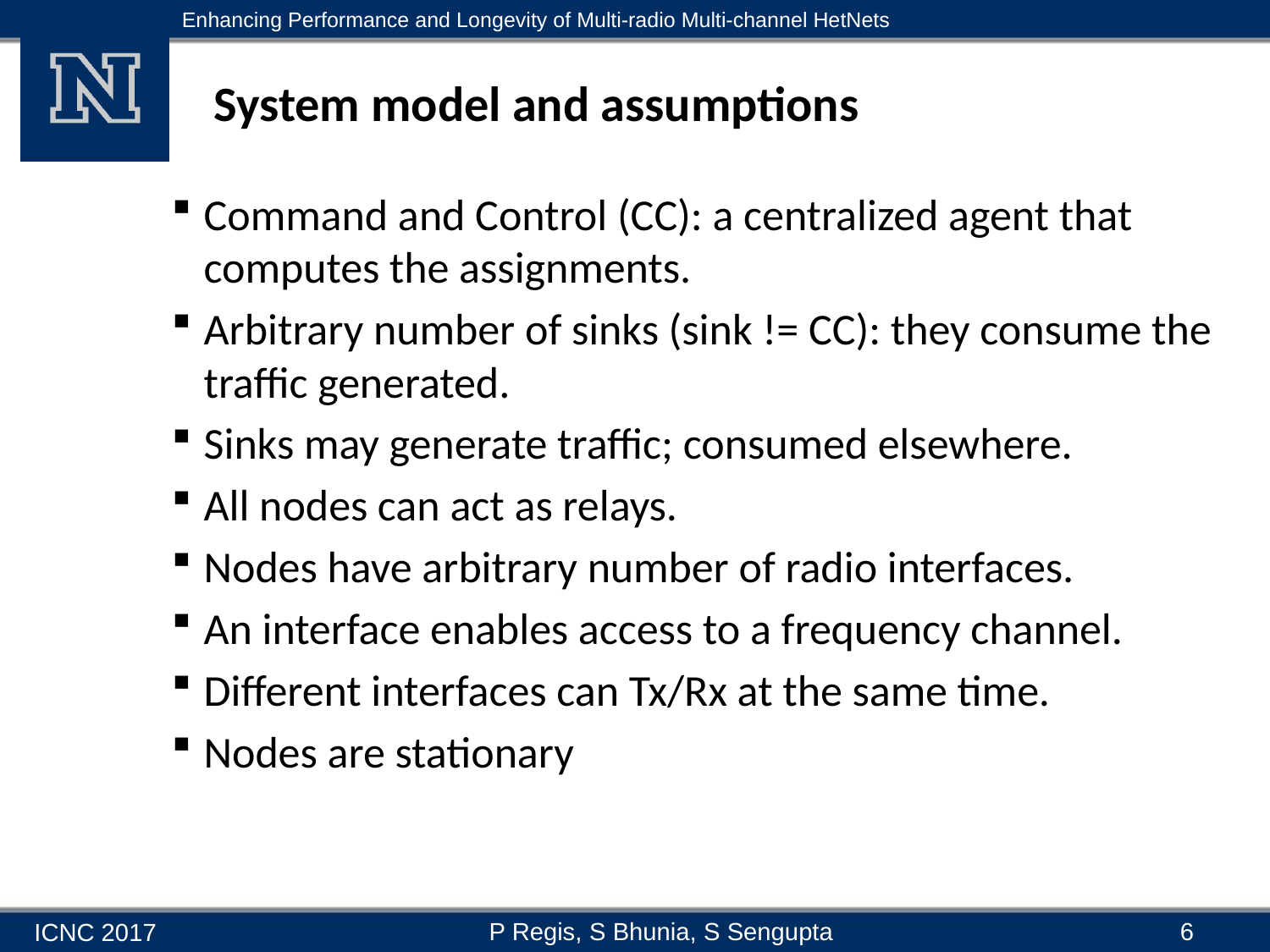

# System model and assumptions
Command and Control (CC): a centralized agent that computes the assignments.
Arbitrary number of sinks (sink != CC): they consume the traffic generated.
Sinks may generate traffic; consumed elsewhere.
All nodes can act as relays.
Nodes have arbitrary number of radio interfaces.
An interface enables access to a frequency channel.
Different interfaces can Tx/Rx at the same time.
Nodes are stationary
6